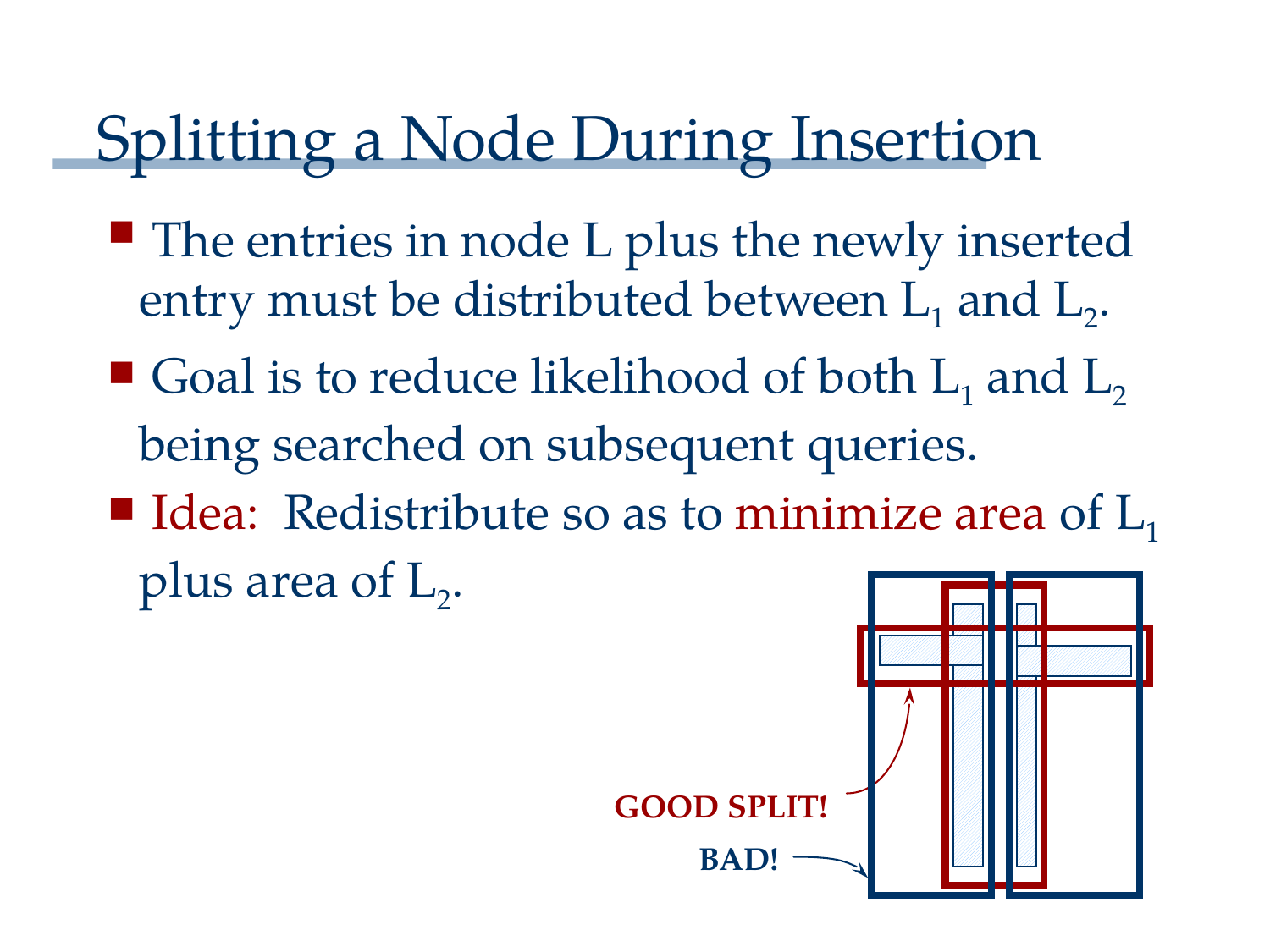

# Splitting a Node During Insertion

 The entries in node L plus the newly inserted entry must be distributed between L1 and L2.
 Goal is to reduce likelihood of both L1 and L2 being searched on subsequent queries.
 Idea:  Redistribute so as to minimize area of L1 plus area of L2.

BAD!

GOOD SPLIT!